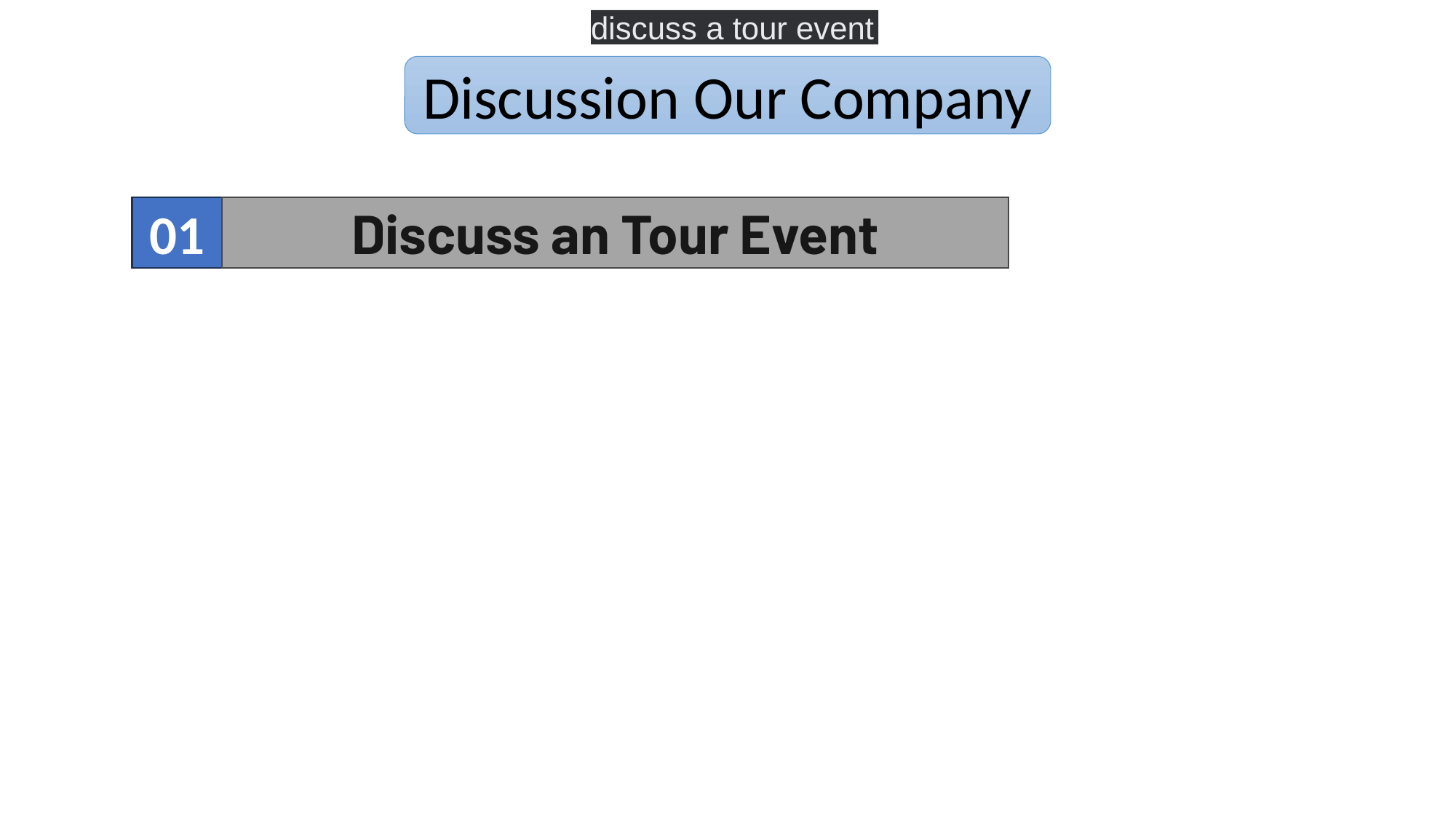

discuss a tour event
Discussion Our Company
01
Discuss an Tour Event